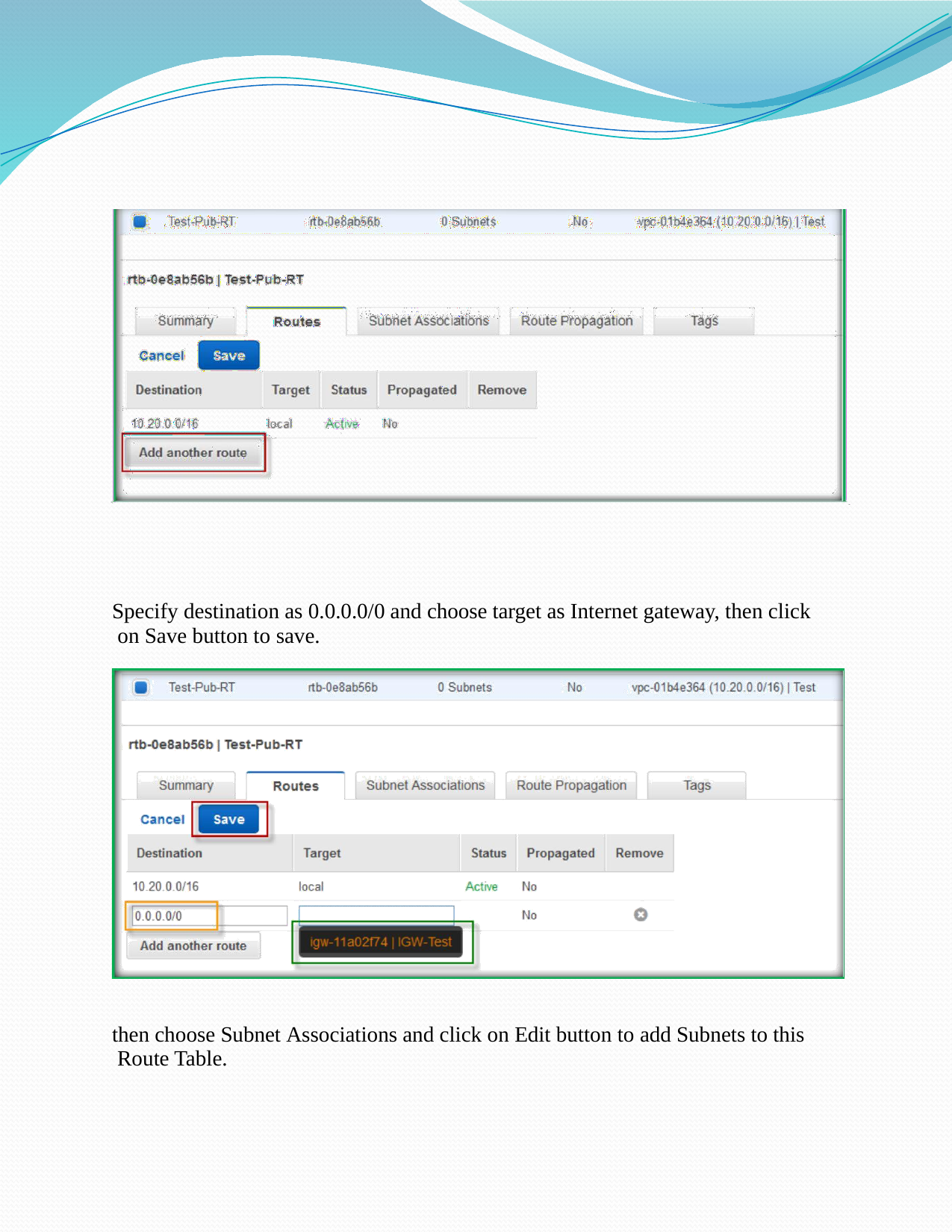

Specify destination as 0.0.0.0/0 and choose target as Internet gateway, then click  on Save button to save.

then choose Subnet Associations and click on Edit button to add Subnets to this  Route Table.